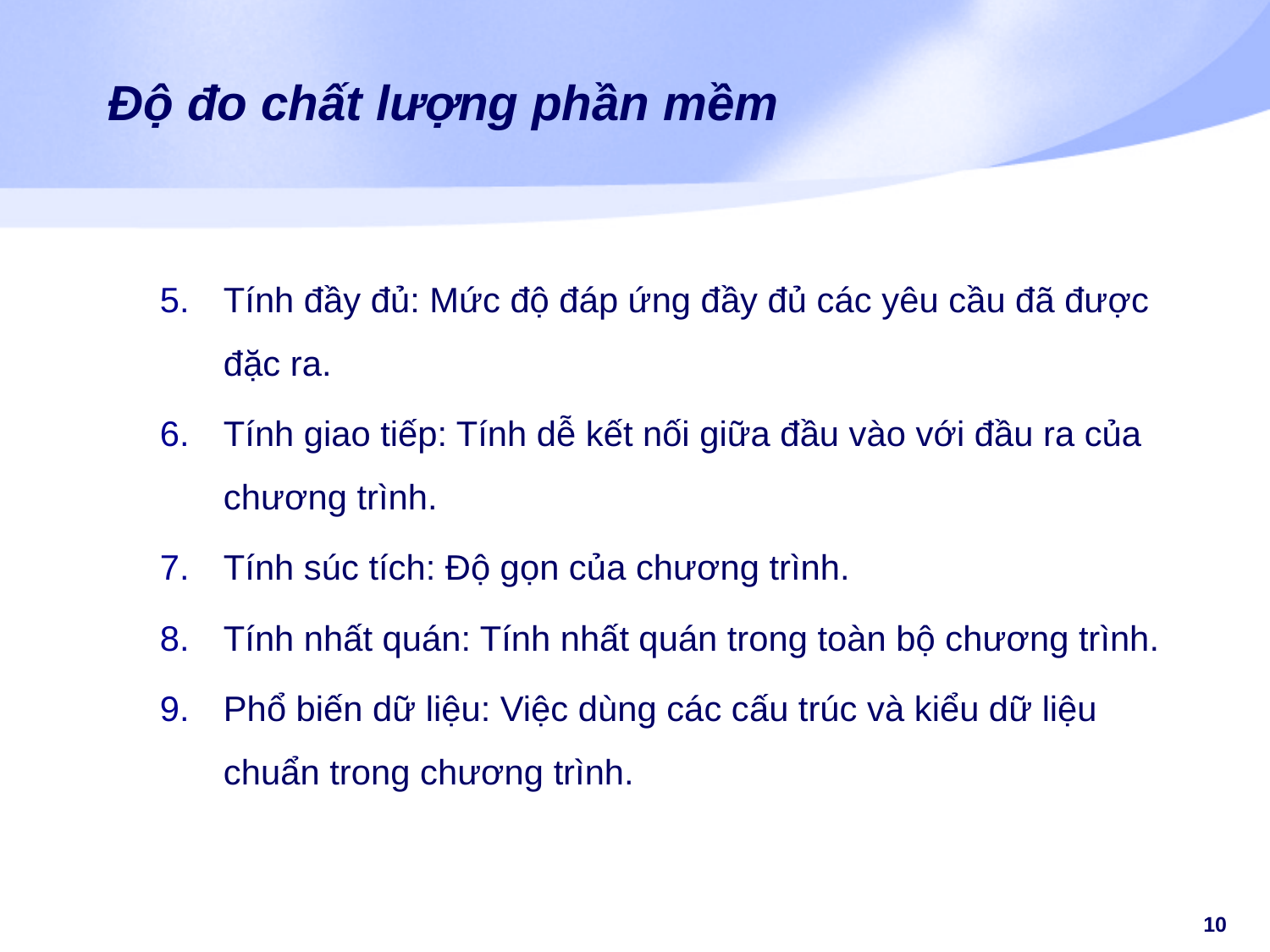

# Độ đo chất lượng phần mềm
Tính đầy đủ: Mức độ đáp ứng đầy đủ các yêu cầu đã được đặc ra.
Tính giao tiếp: Tính dễ kết nối giữa đầu vào với đầu ra của chương trình.
Tính súc tích: Độ gọn của chương trình.
Tính nhất quán: Tính nhất quán trong toàn bộ chương trình.
Phổ biến dữ liệu: Việc dùng các cấu trúc và kiểu dữ liệu chuẩn trong chương trình.

10